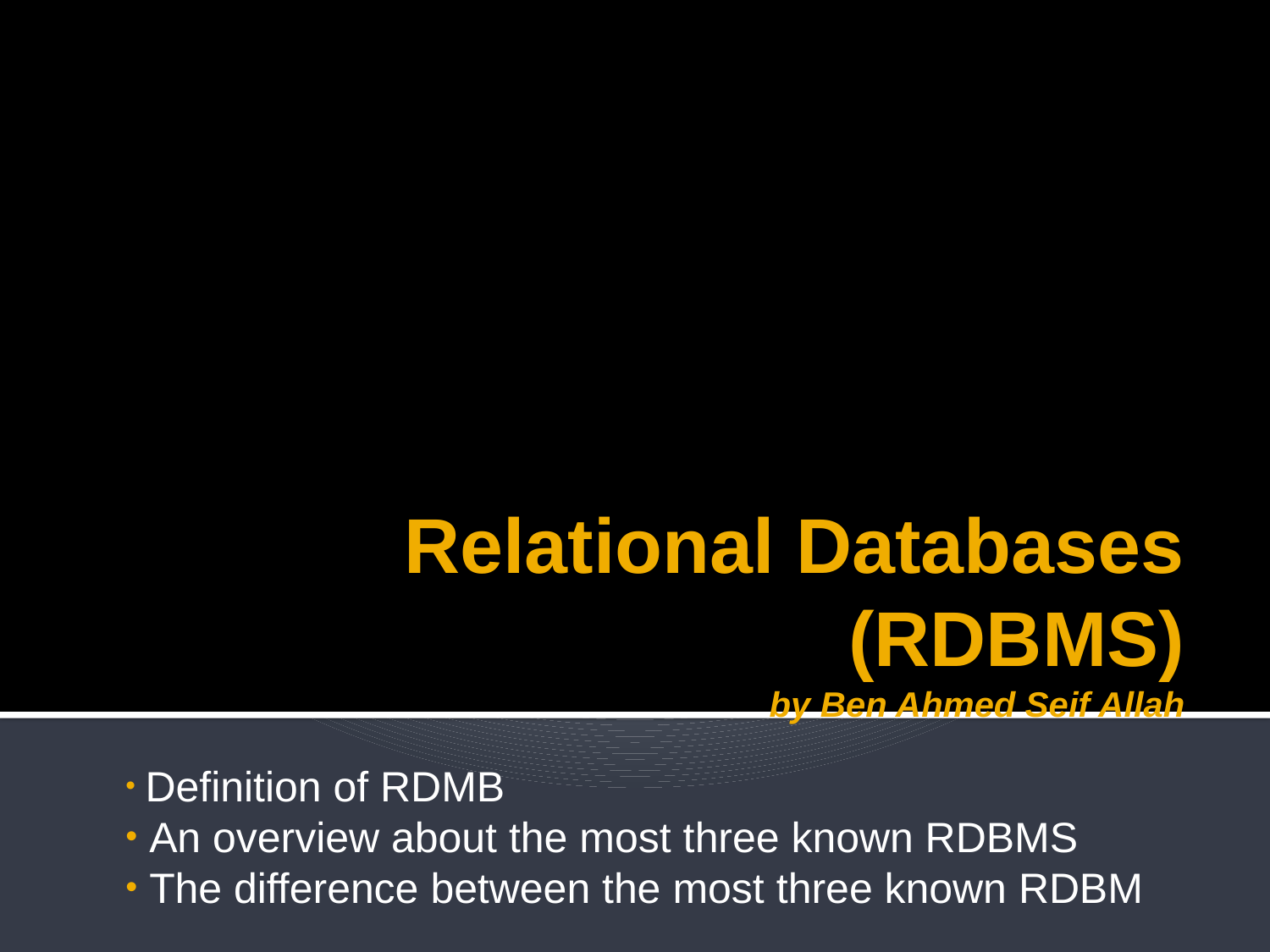

# Relational Databases (RDBMS) by Ben Ahmed Seif Allah
 Definition of RDMB
 An overview about the most three known RDBMS
 The difference between the most three known RDBM